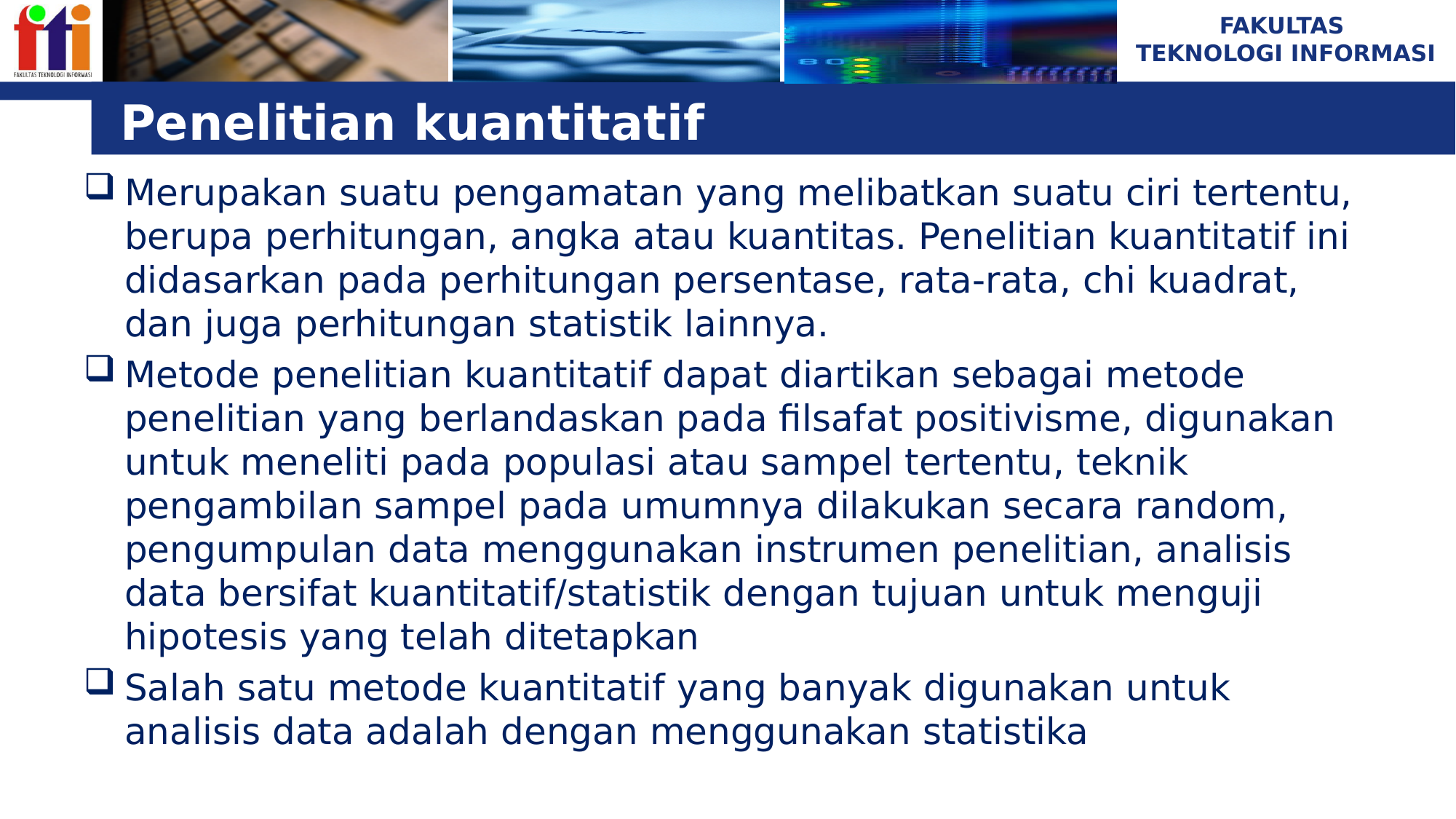

# Penelitian kuantitatif
Merupakan suatu pengamatan yang melibatkan suatu ciri tertentu, berupa perhitungan, angka atau kuantitas. Penelitian kuantitatif ini didasarkan pada perhitungan persentase, rata-rata, chi kuadrat, dan juga perhitungan statistik lainnya.
Metode penelitian kuantitatif dapat diartikan sebagai metode penelitian yang berlandaskan pada filsafat positivisme, digunakan untuk meneliti pada populasi atau sampel tertentu, teknik pengambilan sampel pada umumnya dilakukan secara random, pengumpulan data menggunakan instrumen penelitian, analisis data bersifat kuantitatif/statistik dengan tujuan untuk menguji hipotesis yang telah ditetapkan
Salah satu metode kuantitatif yang banyak digunakan untuk analisis data adalah dengan menggunakan statistika